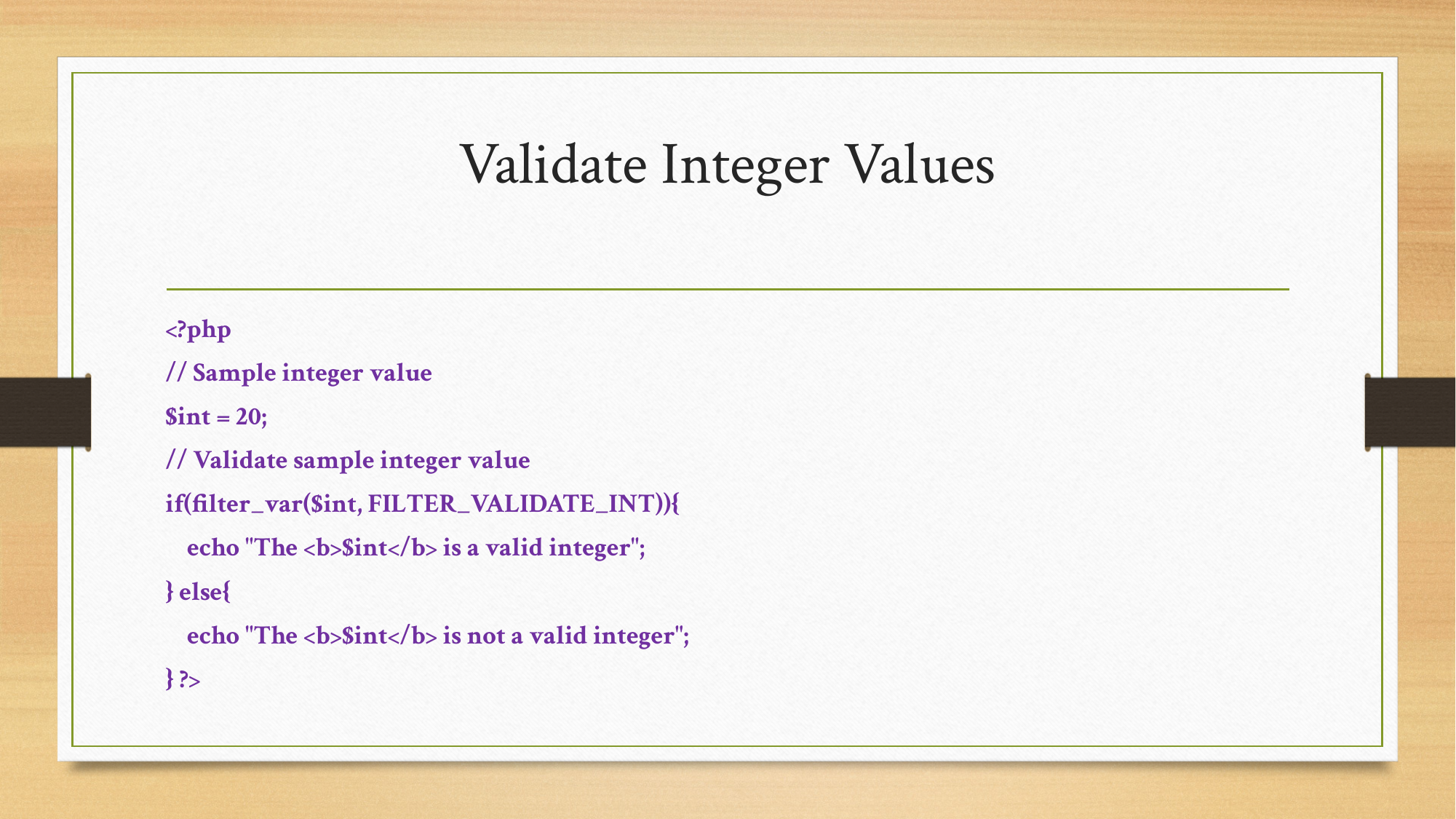

# Validate Integer Values
<?php
// Sample integer value
$int = 20;
// Validate sample integer value
if(filter_var($int, FILTER_VALIDATE_INT)){
    echo "The <b>$int</b> is a valid integer";
} else{
    echo "The <b>$int</b> is not a valid integer";
} ?>